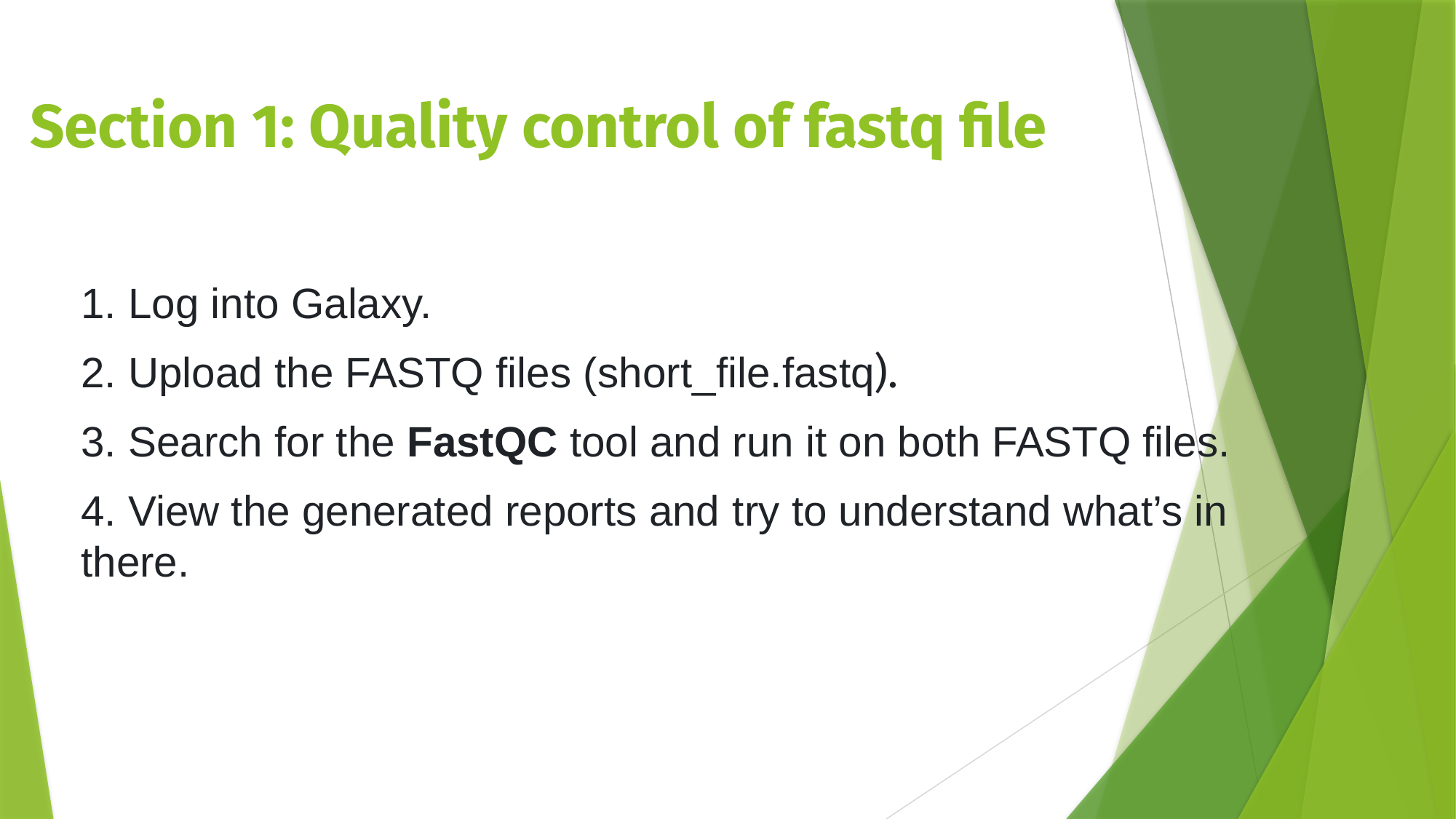

# Section 1: Quality control of fastq file
 Log into Galaxy.
 Upload the FASTQ files (short_file.fastq).
 Search for the FastQC tool and run it on both FASTQ files.
 View the generated reports and try to understand what’s in there.